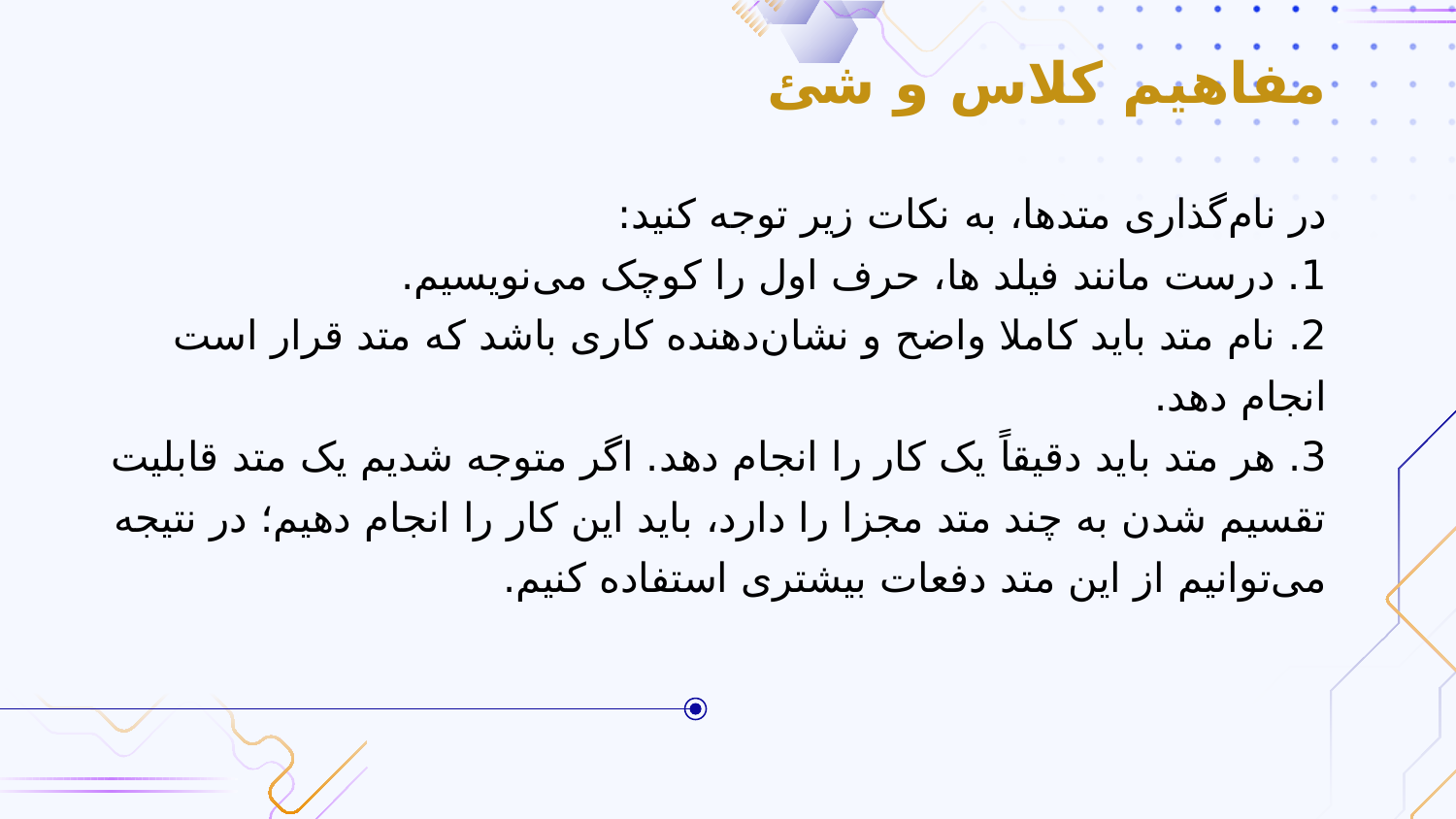

# مفاهیم کلاس و شئ
در نام‌گذاری متدها، به نکات زیر توجه کنید:
1. درست مانند فیلد ها، حرف اول را کوچک می‌نویسیم.
2. نام متد باید کاملا واضح و نشان‌دهنده کاری باشد که متد قرار است انجام دهد.
3. هر متد باید دقیقاً یک کار را انجام دهد. اگر متوجه شدیم یک متد قابلیت تقسیم شدن به چند متد مجزا را دارد، باید این کار را انجام دهیم؛ در نتیجه می‌توانیم از این متد دفعات بیشتری استفاده کنیم.